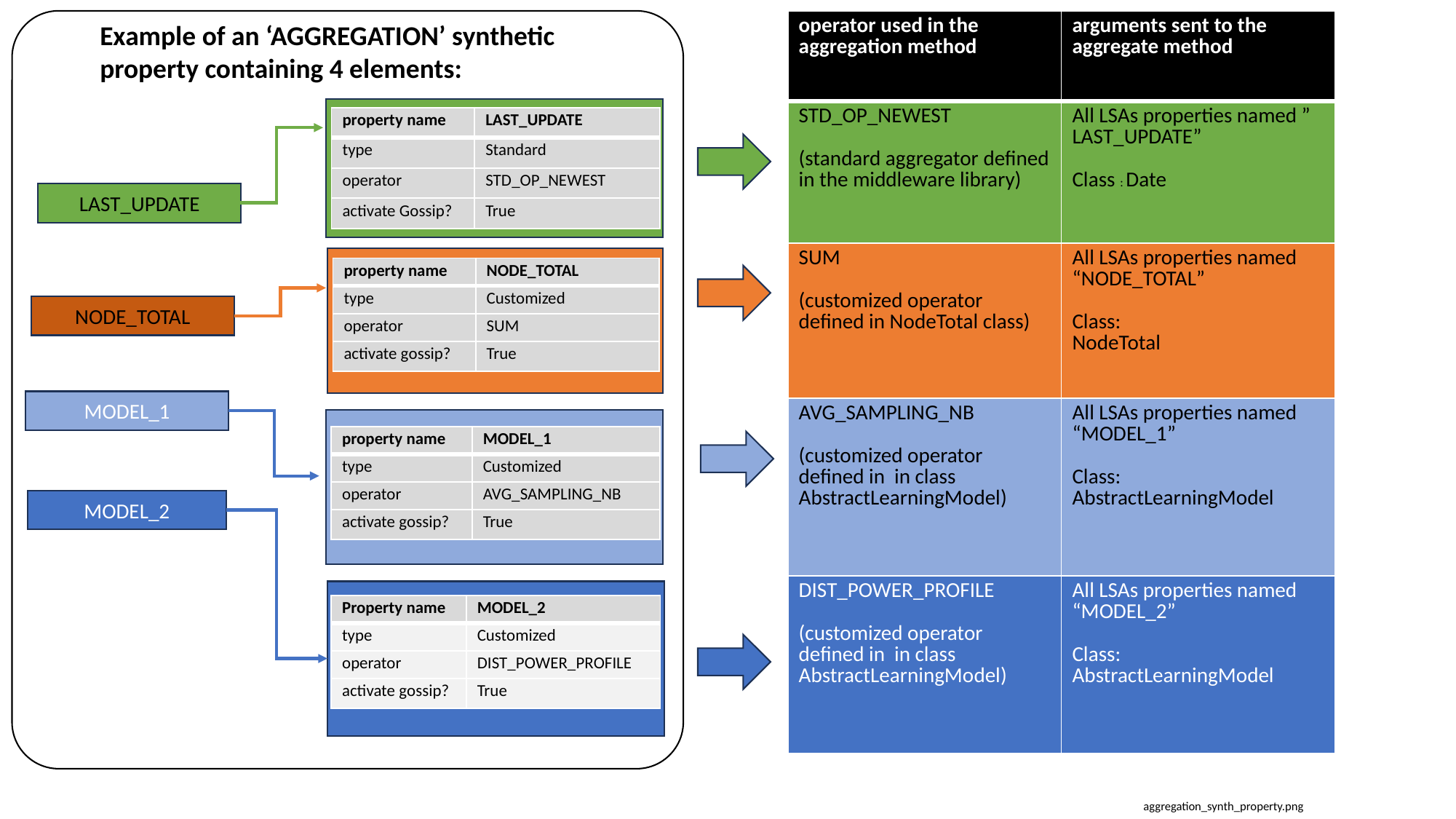

| operator used in the aggregation method | arguments sent to the aggregate method |
| --- | --- |
| STD\_OP\_NEWEST  (standard aggregator defined in the middleware library) | All LSAs properties named ” LAST\_UPDATE” Class : Date |
| SUM (customized operator defined in NodeTotal class) | All LSAs properties named “NODE\_TOTAL” Class: NodeTotal |
| AVG\_SAMPLING\_NB (customized operator defined in in class AbstractLearningModel) | All LSAs properties named “MODEL\_1” Class: AbstractLearningModel |
| DIST\_POWER\_PROFILE (customized operator defined in in class AbstractLearningModel) | All LSAs properties named “MODEL\_2” Class: AbstractLearningModel |
Example of an ‘AGGREGATION’ synthetic property containing 4 elements:

| property name | LAST\_UPDATE |
| --- | --- |
| type | Standard |
| operator | STD\_OP\_NEWEST |
| activate Gossip? | True |

LAST_UPDATE

| property name | NODE\_TOTAL |
| --- | --- |
| type | Customized |
| operator | SUM |
| activate gossip? | True |

NODE_TOTAL
MODEL_1

| property name | MODEL\_1 |
| --- | --- |
| type | Customized |
| operator | AVG\_SAMPLING\_NB |
| activate gossip? | True |

MODEL_2

| Property name | MODEL\_2 |
| --- | --- |
| type | Customized |
| operator | DIST\_POWER\_PROFILE |
| activate gossip? | True |

aggregation_synth_property.png